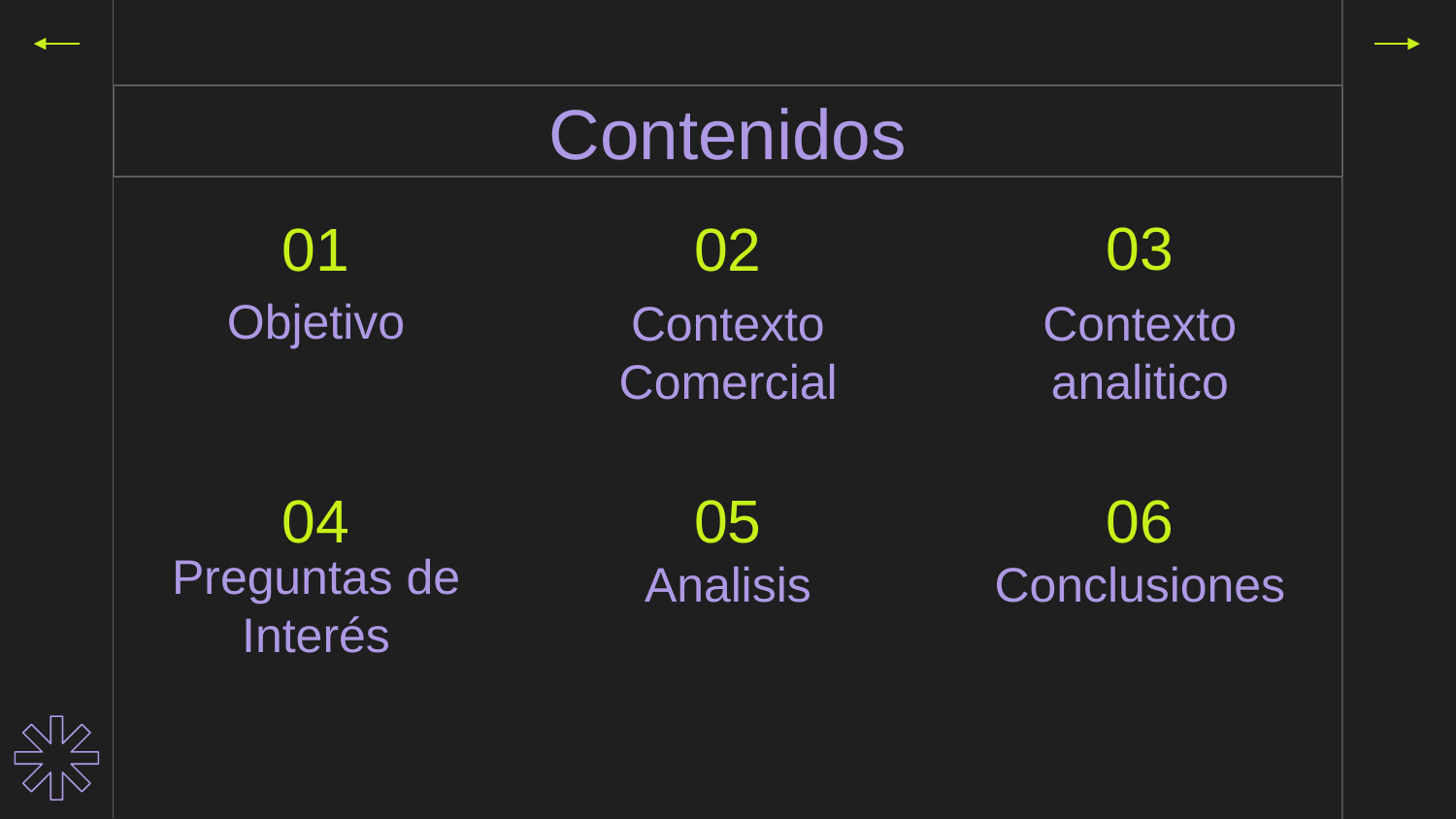

Contenidos
03
# 01
02
Objetivo
Contexto analitico
Contexto Comercial
04
06
05
Conclusiones
Analisis
Preguntas de Interés